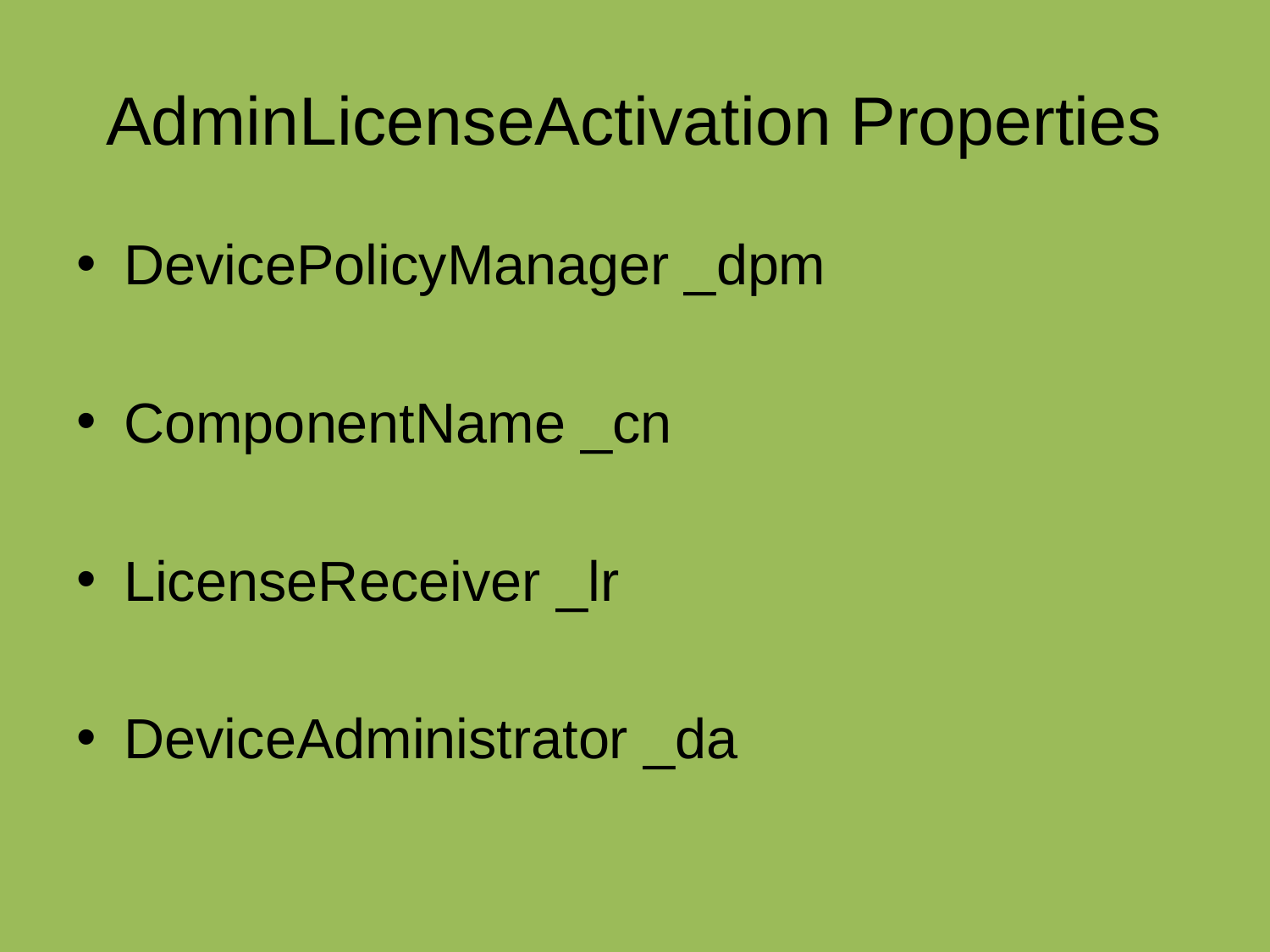

# AdminLicenseActivation Properties
DevicePolicyManager _dpm

ComponentName _cn

LicenseReceiver _lr

DeviceAdministrator _da